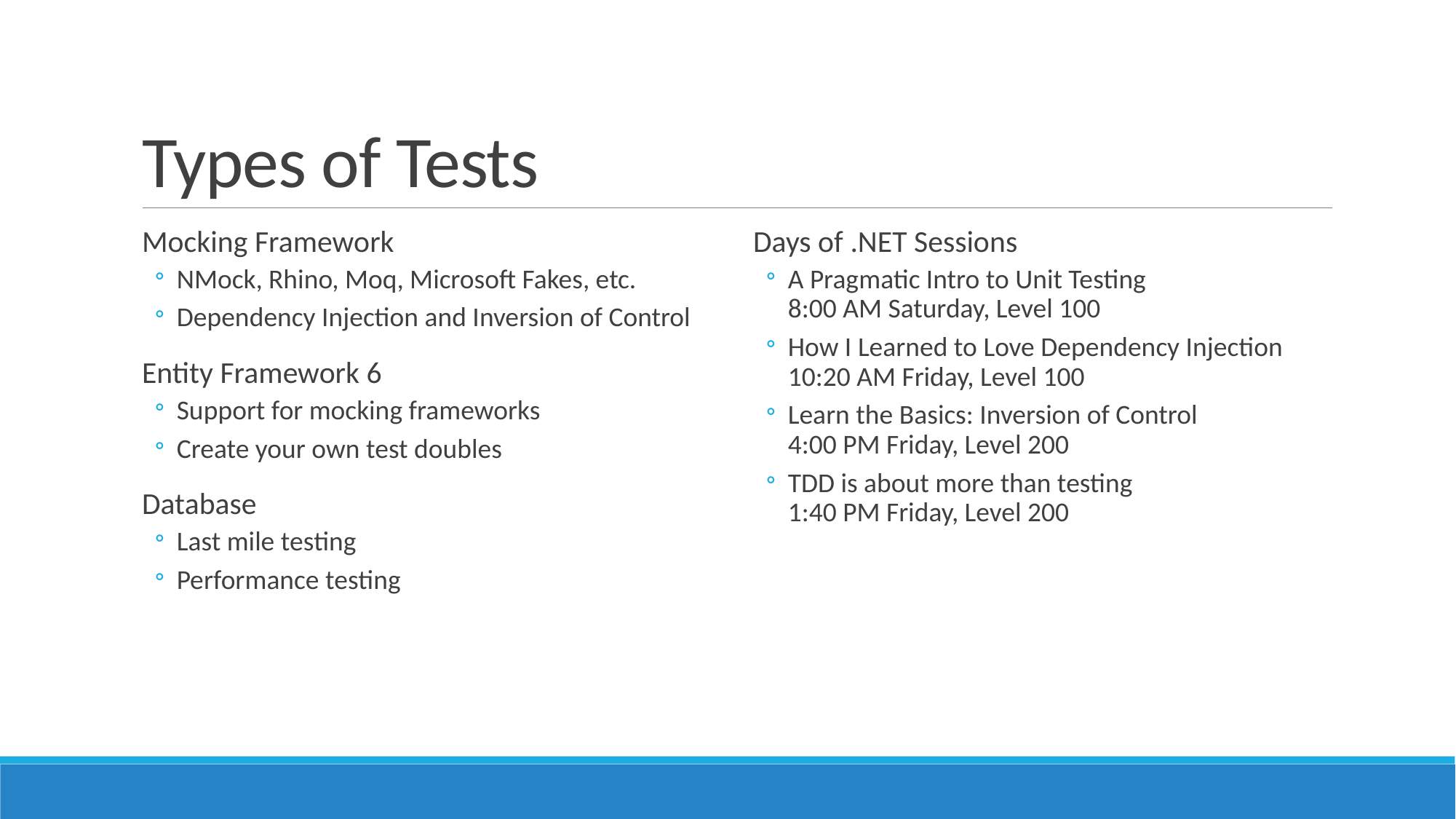

# Types of Tests
Mocking Framework
NMock, Rhino, Moq, Microsoft Fakes, etc.
Dependency Injection and Inversion of Control
Entity Framework 6
Support for mocking frameworks
Create your own test doubles
Database
Last mile testing
Performance testing
Days of .NET Sessions
A Pragmatic Intro to Unit Testing
8:00 AM Saturday, Level 100
How I Learned to Love Dependency Injection
10:20 AM Friday, Level 100
Learn the Basics: Inversion of Control
4:00 PM Friday, Level 200
TDD is about more than testing
1:40 PM Friday, Level 200